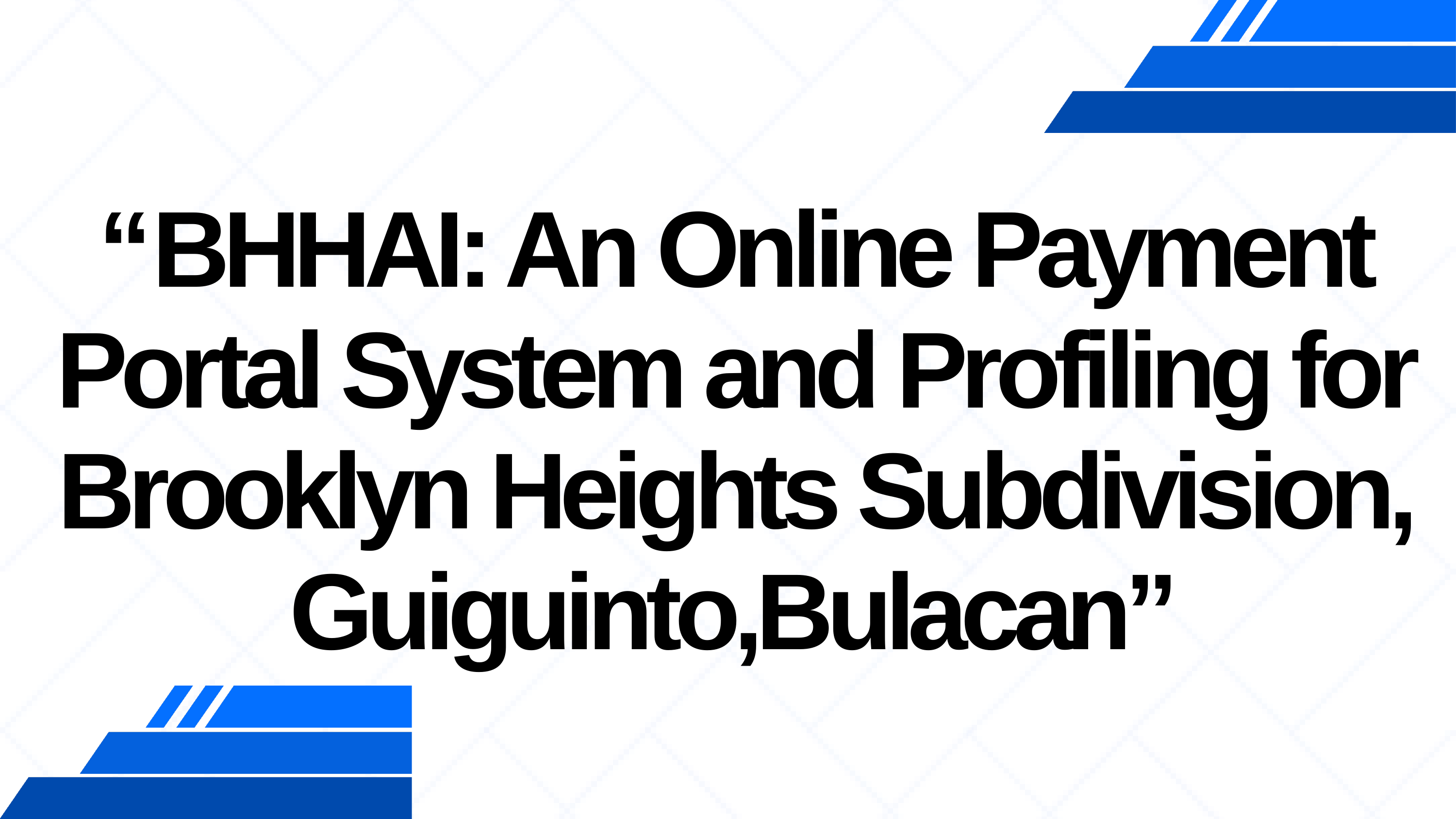

“BHHAI: An Online Payment Portal System and Profiling for Brooklyn Heights Subdivision, Guiguinto,Bulacan”